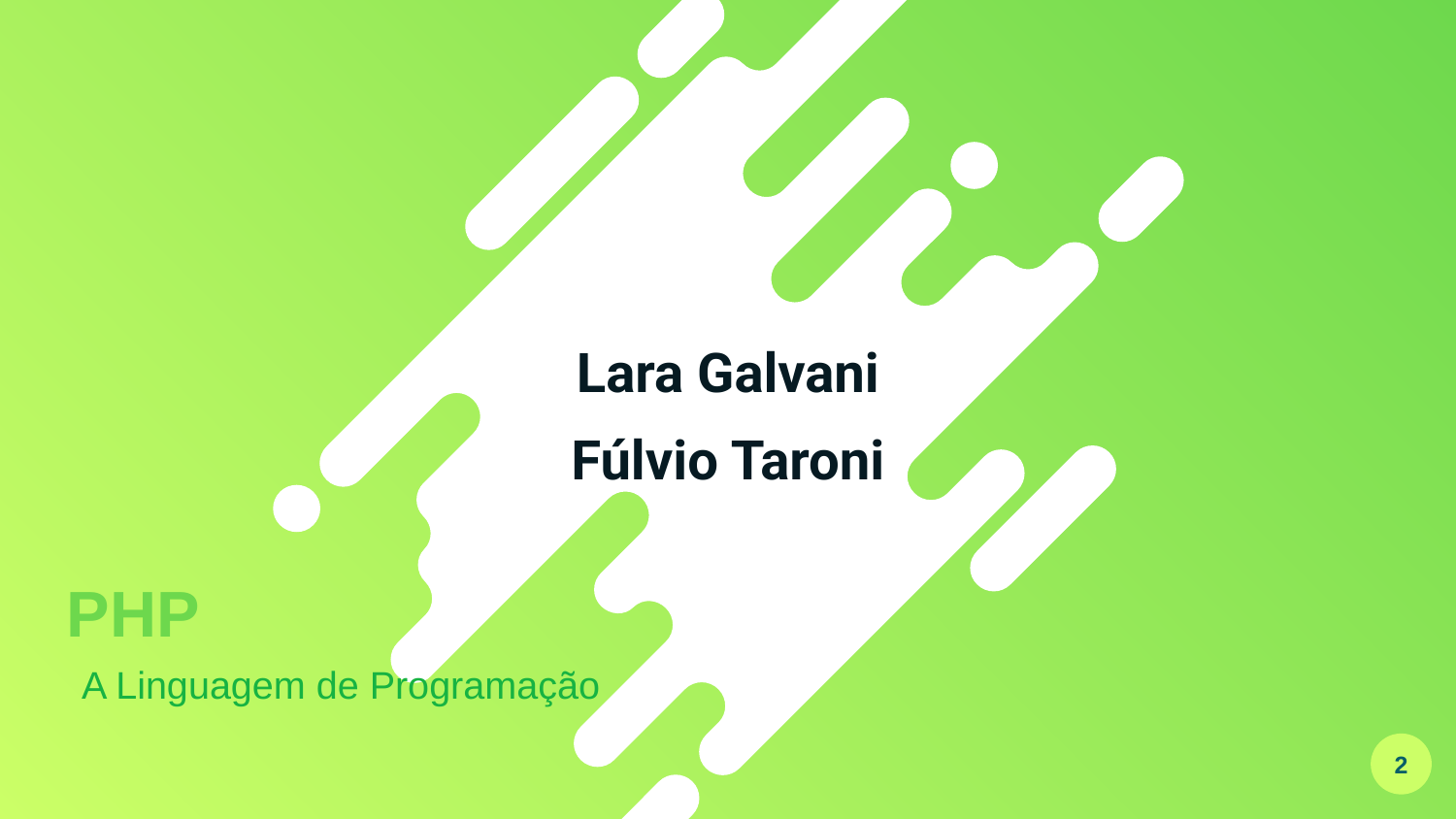

Lara Galvani
Fúlvio Taroni
PHP
A Linguagem de Programação
2